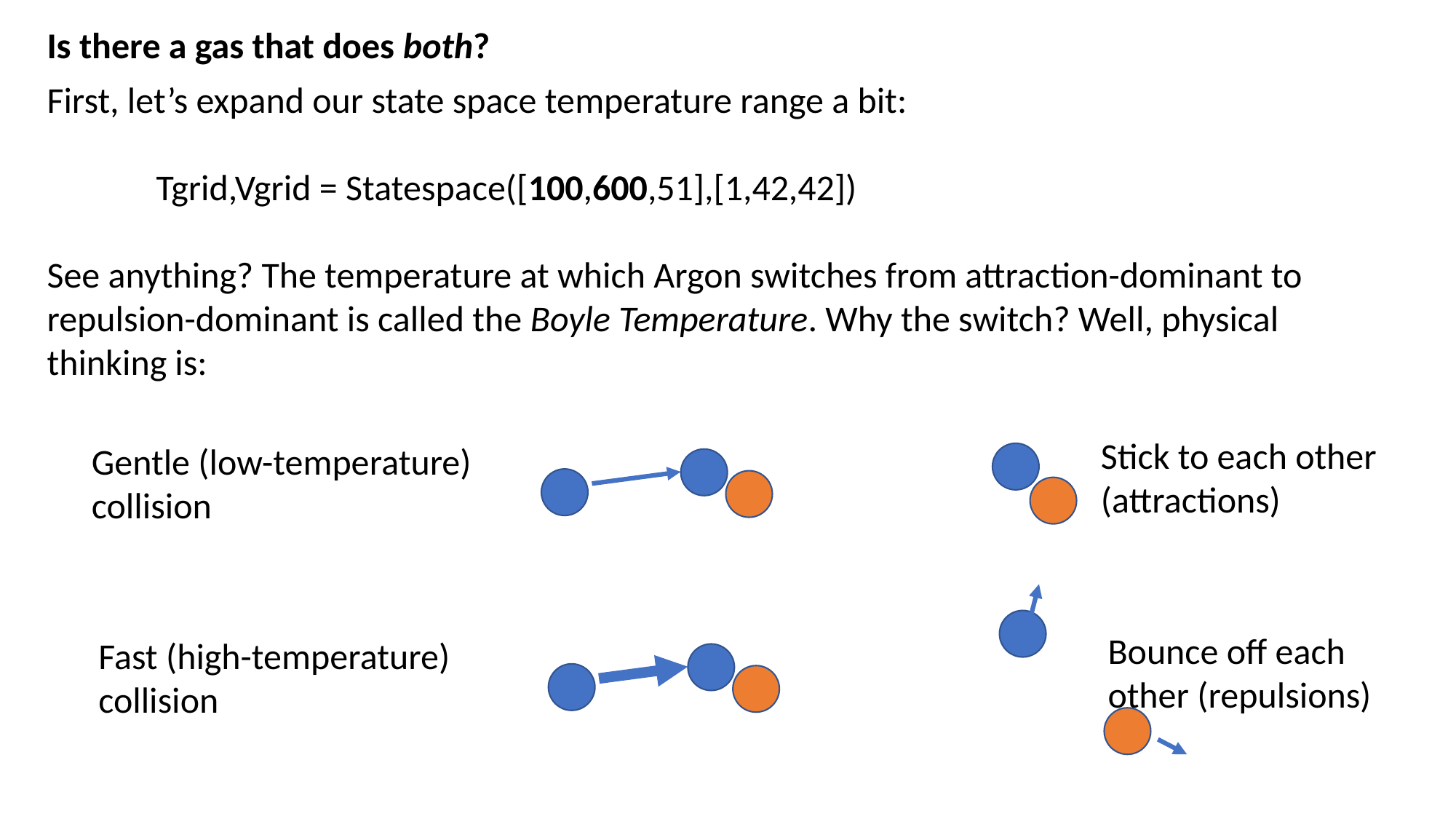

Is there a gas that does both?
First, let’s expand our state space temperature range a bit:

	Tgrid,Vgrid = Statespace([100,600,51],[1,42,42])

See anything? The temperature at which Argon switches from attraction-dominant to repulsion-dominant is called the Boyle Temperature. Why the switch? Well, physical thinking is:
Stick to each other (attractions)
Gentle (low-temperature) collision

Bounce off each other (repulsions)
Fast (high-temperature) collision